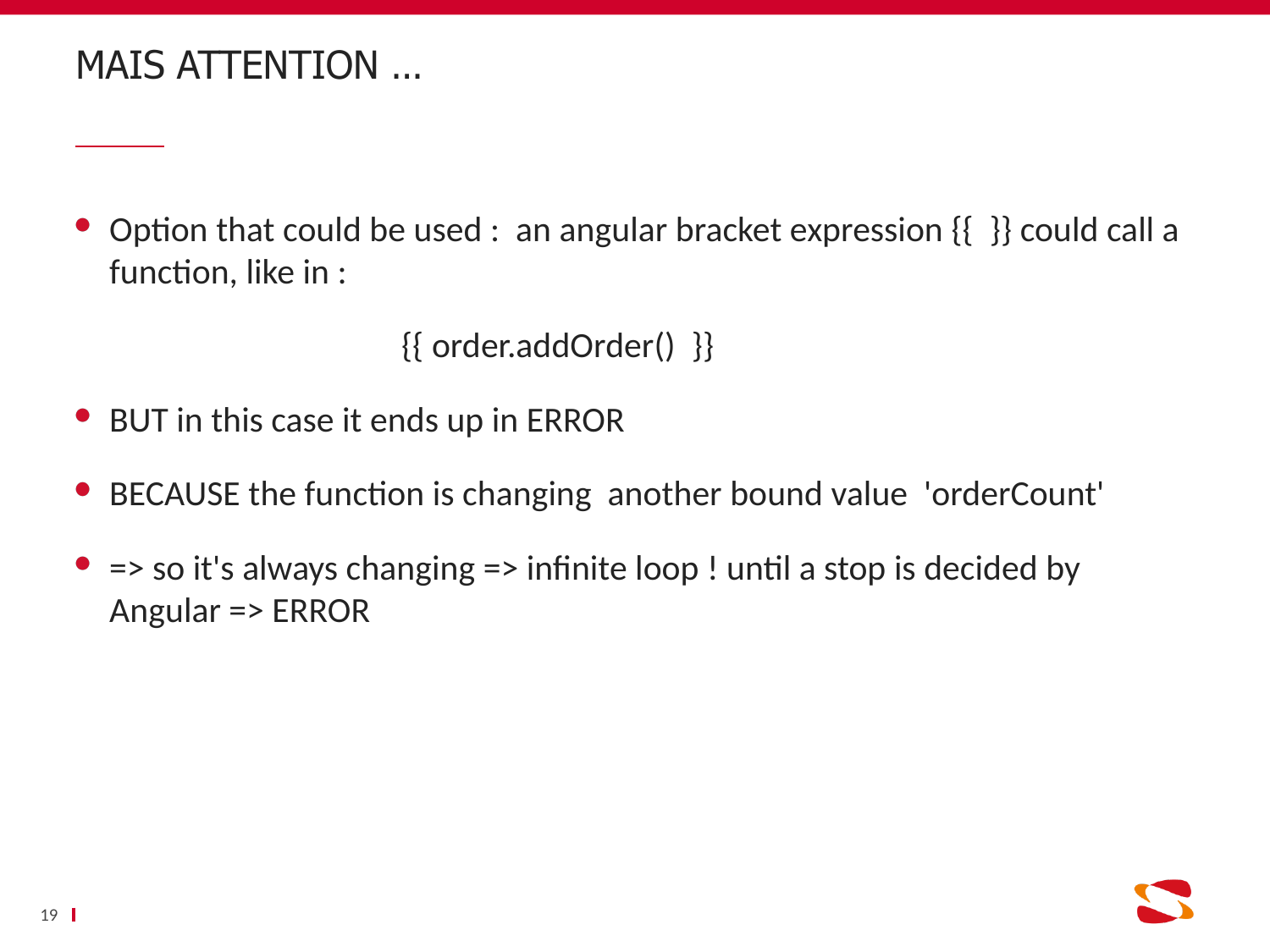

# Mais attention …

Option that could be used :  an angular bracket expression {{  }} could call a function, like in :
                                         {{ order.addOrder()  }}
BUT in this case it ends up in ERROR
BECAUSE the function is changing  another bound value  'orderCount'
=> so it's always changing => infinite loop ! until a stop is decided by Angular => ERROR

19